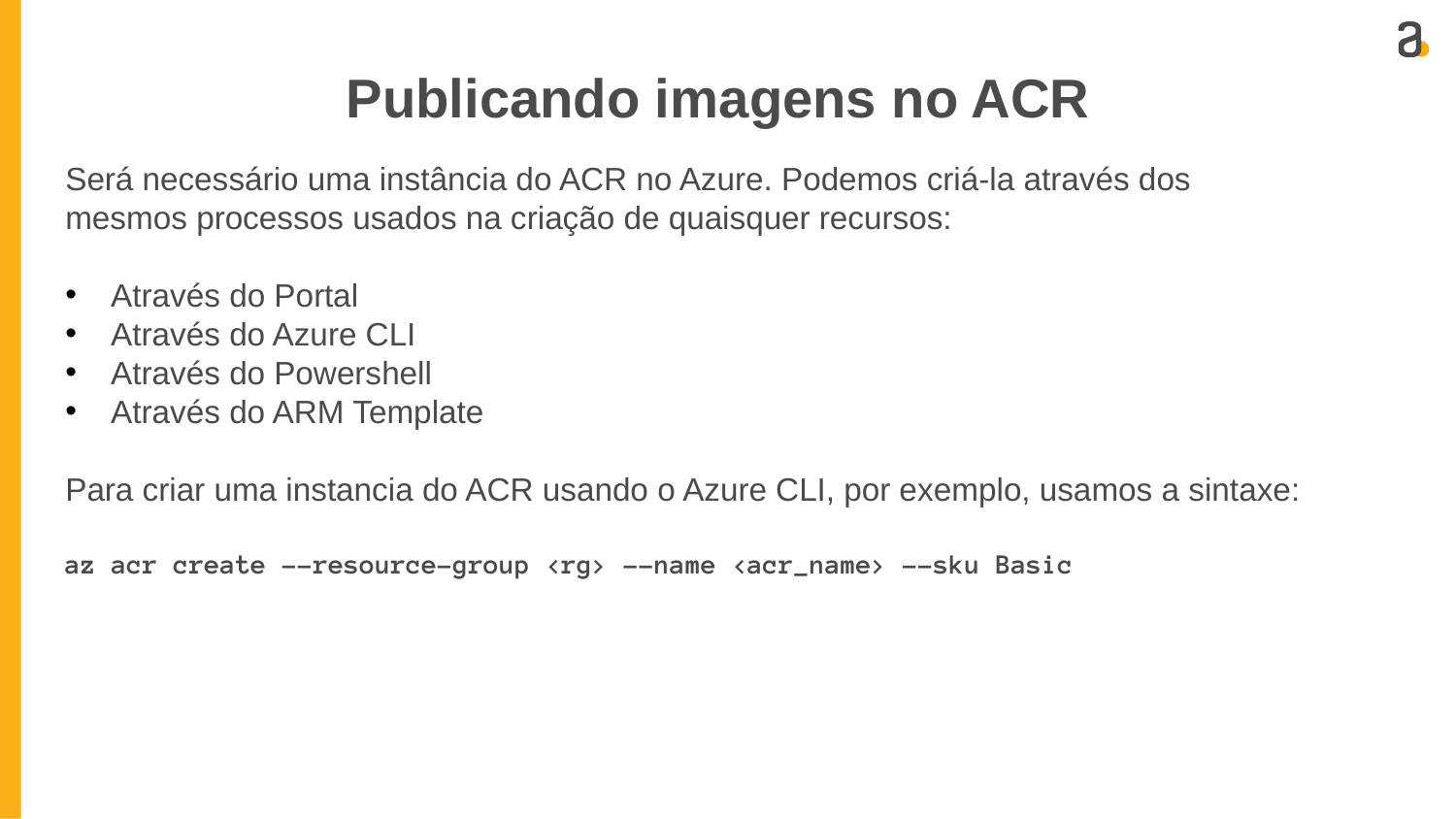

Publicando imagens no ACR
Será necessário uma instância do ACR no Azure. Podemos criá-la através dos mesmos processos usados na criação de quaisquer recursos:

Através do Portal
Através do Azure CLI
Através do Powershell
Através do ARM Template

Para criar uma instancia do ACR usando o Azure CLI, por exemplo, usamos a sintaxe:

az acr create --resource-group <rg> --name <acr_name> --sku Basic